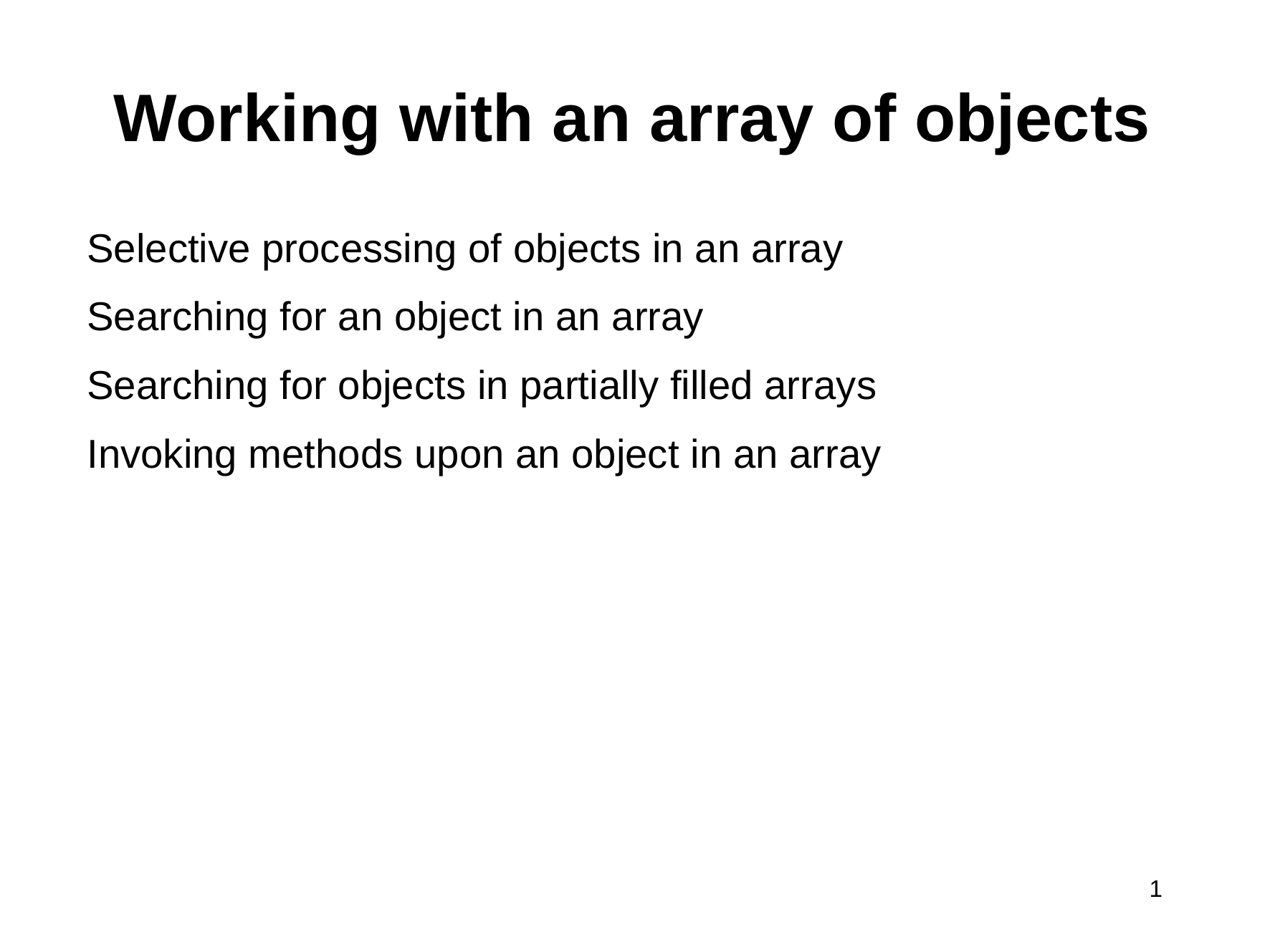

# Working with an array of objects
Selective processing of objects in an array
Searching for an object in an array
Searching for objects in partially filled arrays
Invoking methods upon an object in an array
1